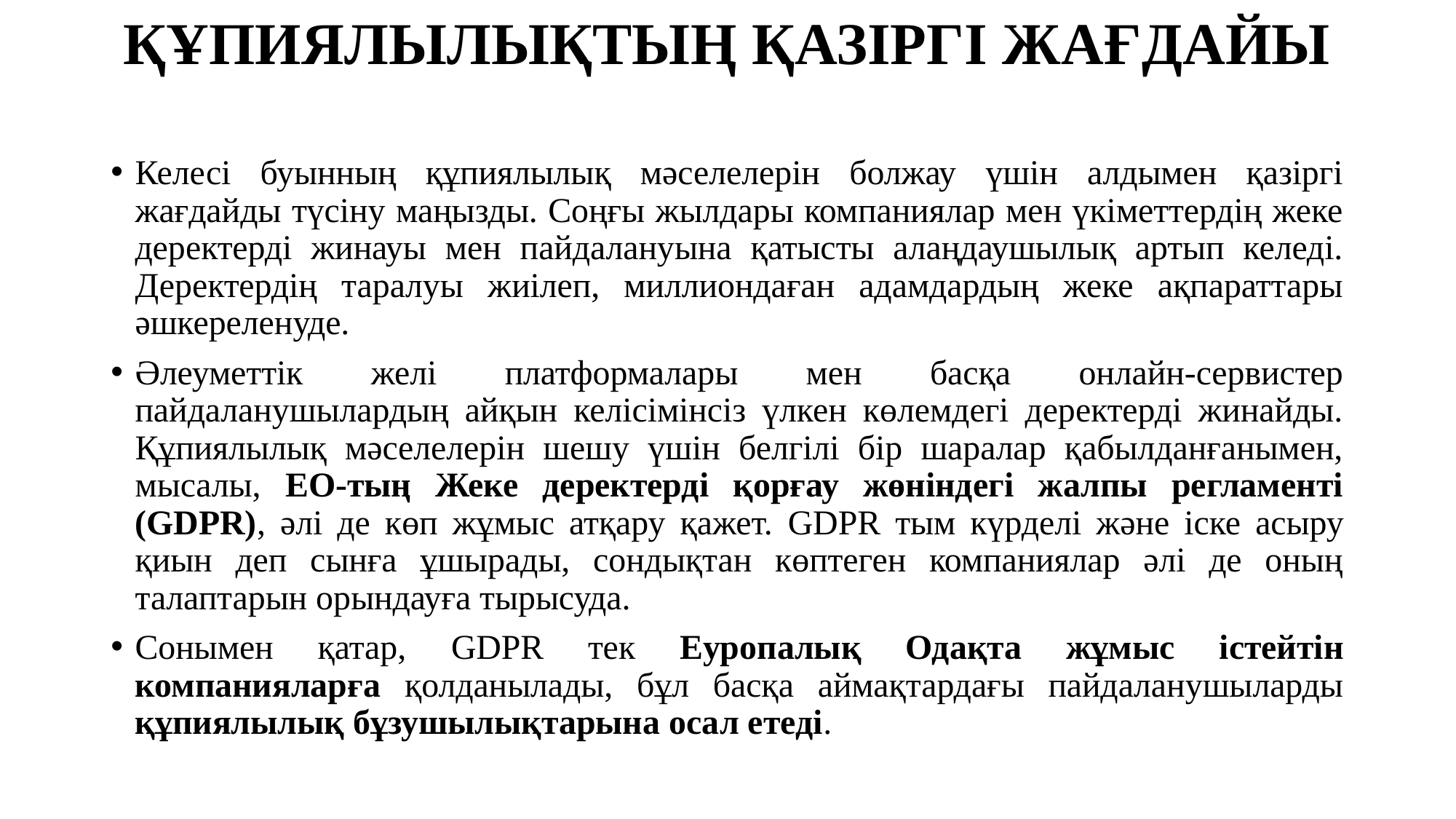

# ҚҰПИЯЛЫЛЫҚТЫҢ ҚАЗІРГІ ЖАҒДАЙЫ
Келесі буынның құпиялылық мәселелерін болжау үшін алдымен қазіргі жағдайды түсіну маңызды. Соңғы жылдары компаниялар мен үкіметтердің жеке деректерді жинауы мен пайдалануына қатысты алаңдаушылық артып келеді. Деректердің таралуы жиілеп, миллиондаған адамдардың жеке ақпараттары әшкереленуде.
Әлеуметтік желі платформалары мен басқа онлайн-сервистер пайдаланушылардың айқын келісімінсіз үлкен көлемдегі деректерді жинайды. Құпиялылық мәселелерін шешу үшін белгілі бір шаралар қабылданғанымен, мысалы, ЕО-тың Жеке деректерді қорғау жөніндегі жалпы регламенті (GDPR), әлі де көп жұмыс атқару қажет. GDPR тым күрделі және іске асыру қиын деп сынға ұшырады, сондықтан көптеген компаниялар әлі де оның талаптарын орындауға тырысуда.
Сонымен қатар, GDPR тек Еуропалық Одақта жұмыс істейтін компанияларға қолданылады, бұл басқа аймақтардағы пайдаланушыларды құпиялылық бұзушылықтарына осал етеді.